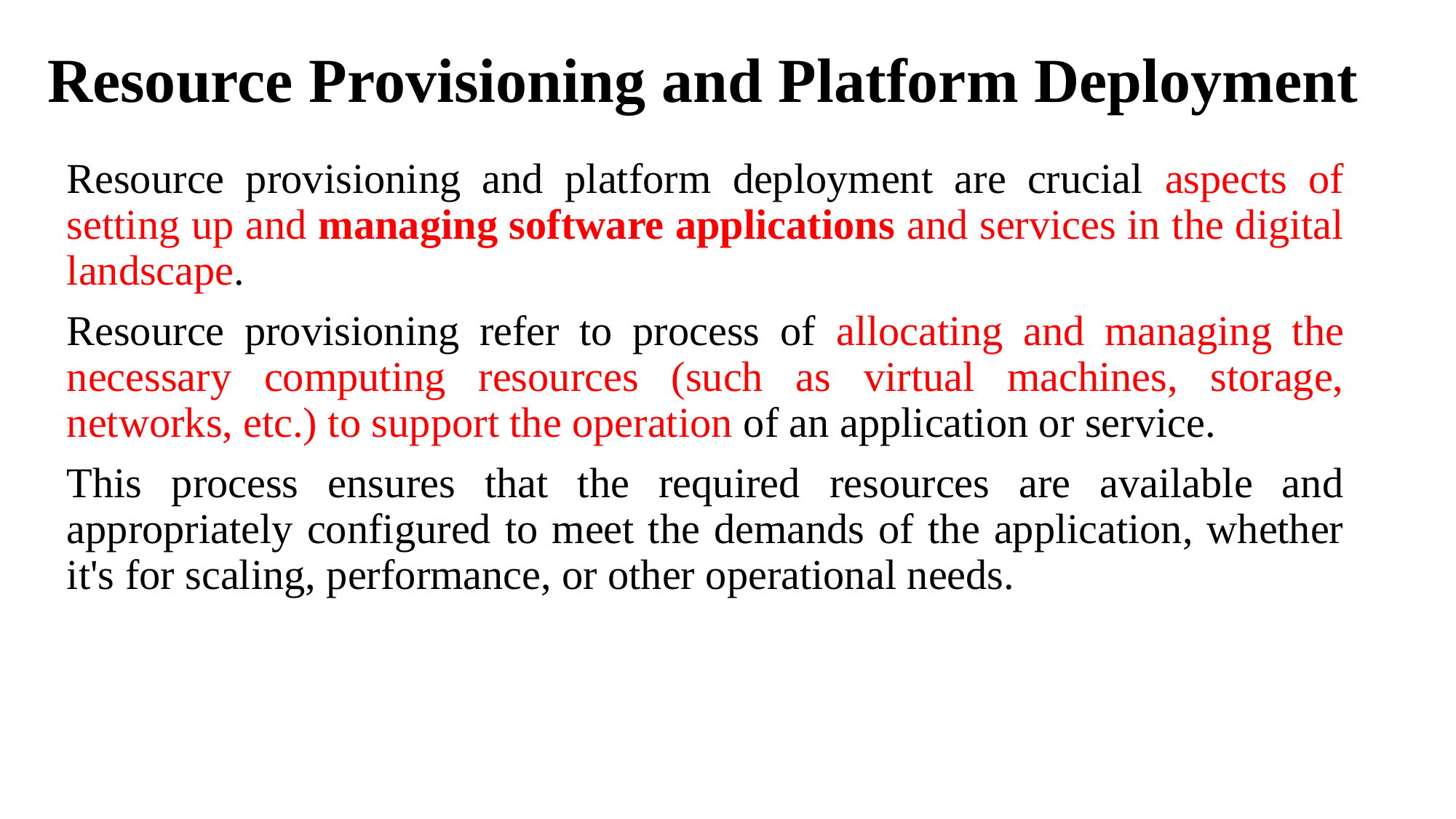

# Resource Provisioning and Platform Deployment
Resource provisioning and platform deployment are crucial aspects of setting up and managing software applications and services in the digital landscape.
Resource provisioning refer to process of allocating and managing the necessary computing resources (such as virtual machines, storage, networks, etc.) to support the operation of an application or service.
This process ensures that the required resources are available and appropriately configured to meet the demands of the application, whether it's for scaling, performance, or other operational needs.